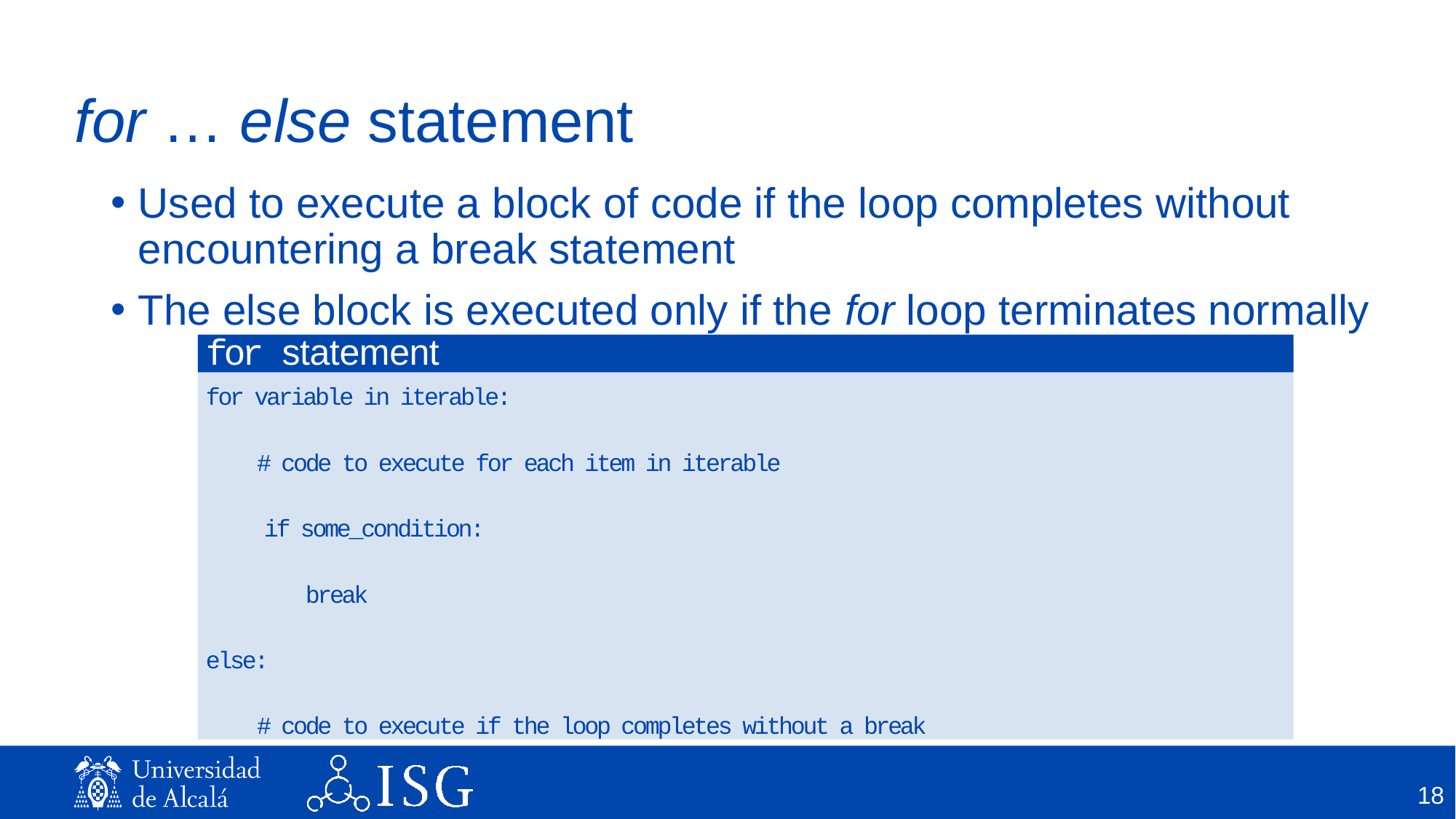

# for … else statement
Used to execute a block of code if the loop completes without encountering a break statement
The else block is executed only if the for loop terminates normally

for statement
for variable in iterable:
    # code to execute for each item in iterable
    if some_condition:
        break
else:
    # code to execute if the loop completes without a break